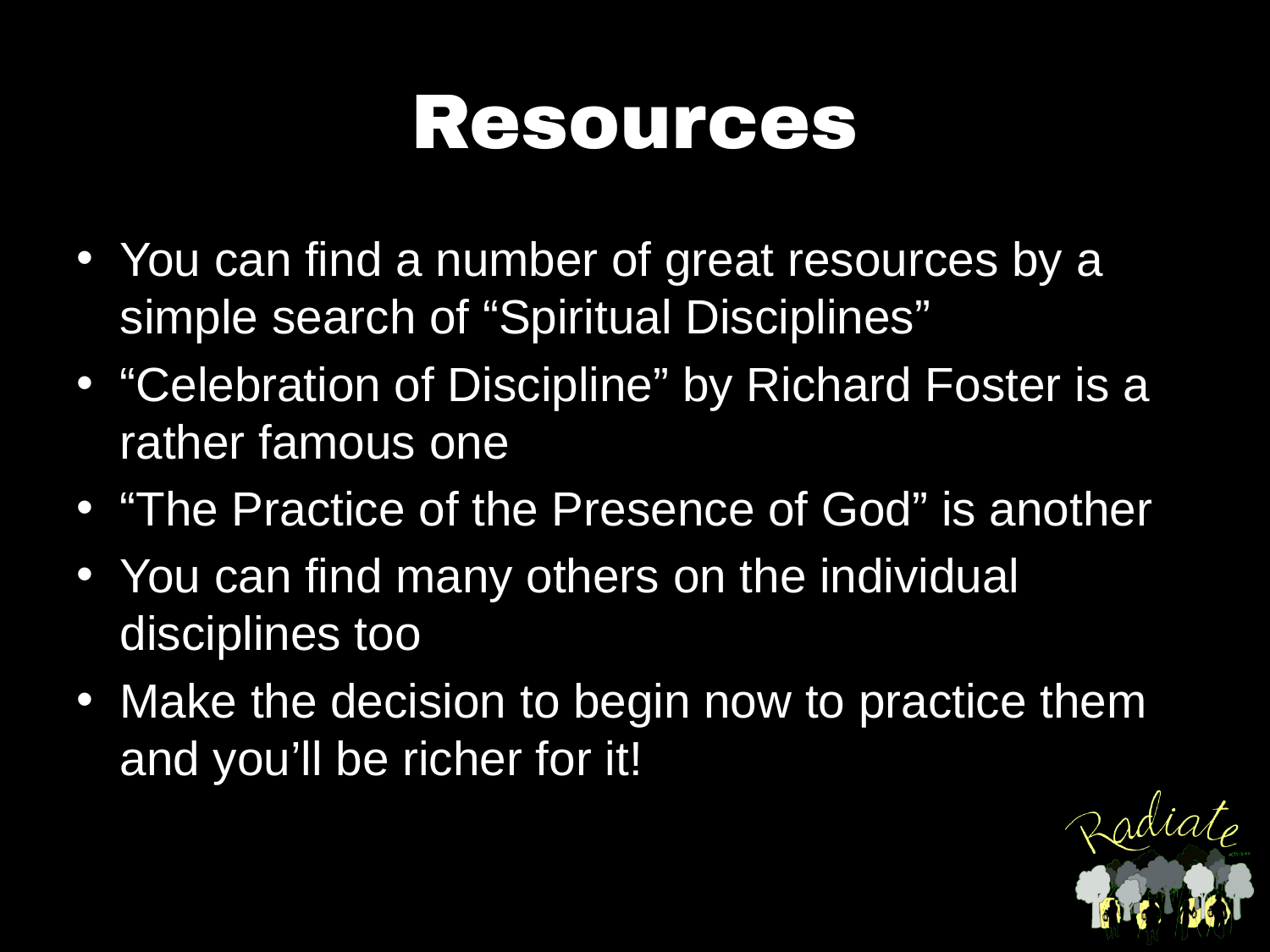

# Resources
You can find a number of great resources by a simple search of “Spiritual Disciplines”
“Celebration of Discipline” by Richard Foster is a rather famous one
“The Practice of the Presence of God” is another
You can find many others on the individual disciplines too
Make the decision to begin now to practice them and you’ll be richer for it!